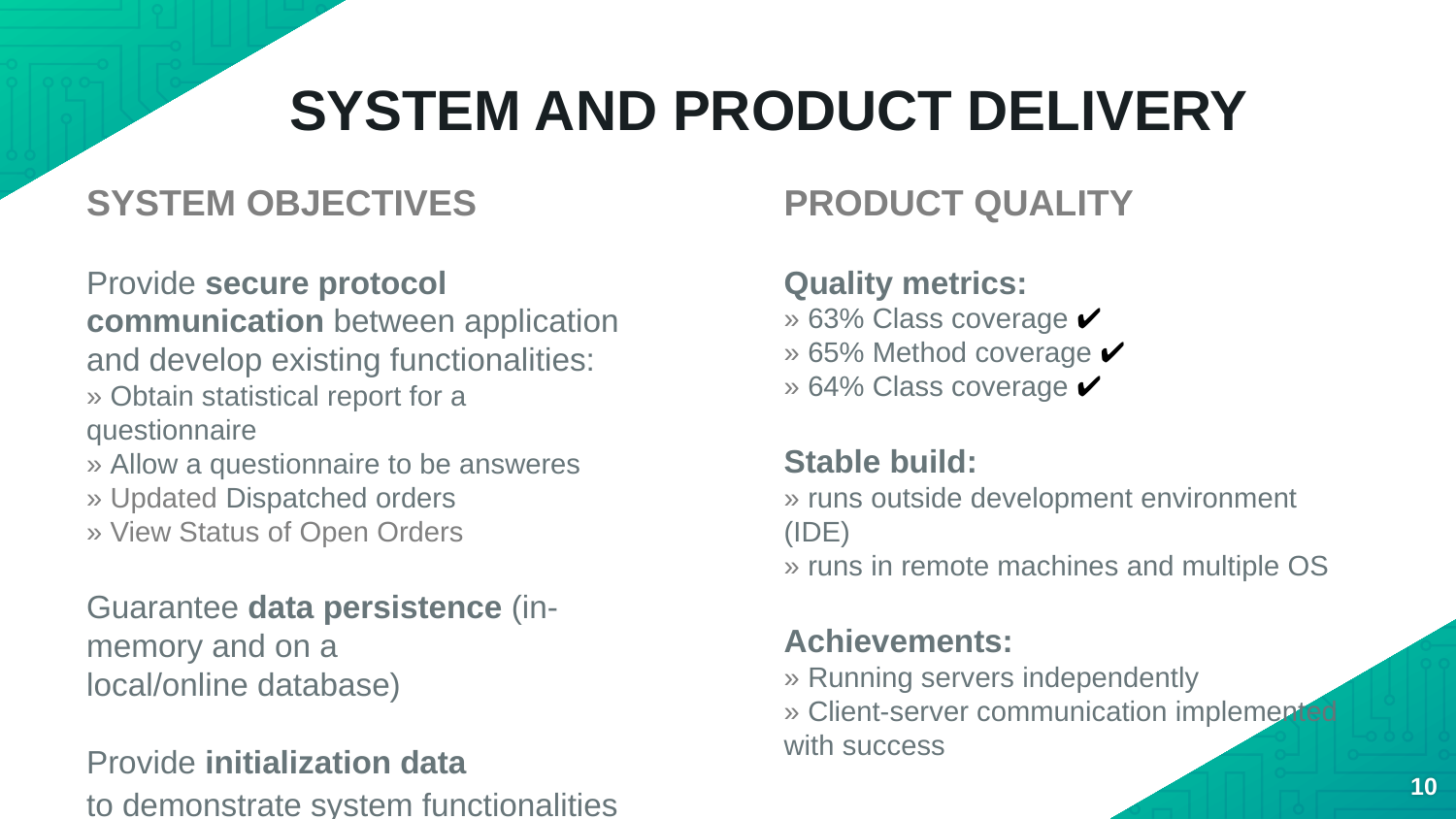

SYSTEM AND PRODUCT DELIVERY
SYSTEM OBJECTIVES

Provide secure protocol communication between application and develop existing functionalities:
» Obtain statistical report for a questionnaire
» Allow a questionnaire to be answeres
» Updated Dispatched orders
» View Status of Open Orders

Guarantee data persistence (in-memory and on a local/online database)​

Provide initialization data to demonstrate system functionalities​
PRODUCT QUALITY

Quality metrics:
» 63% Class coverage ✔️
» 65% Method coverage ✔️
» 64% Class coverage ✔️

Stable build:
» runs outside development environment (IDE)
» runs in remote machines and multiple OS​

Achievements:
» Running servers independently
» Client-server communication implemented with success

​
10